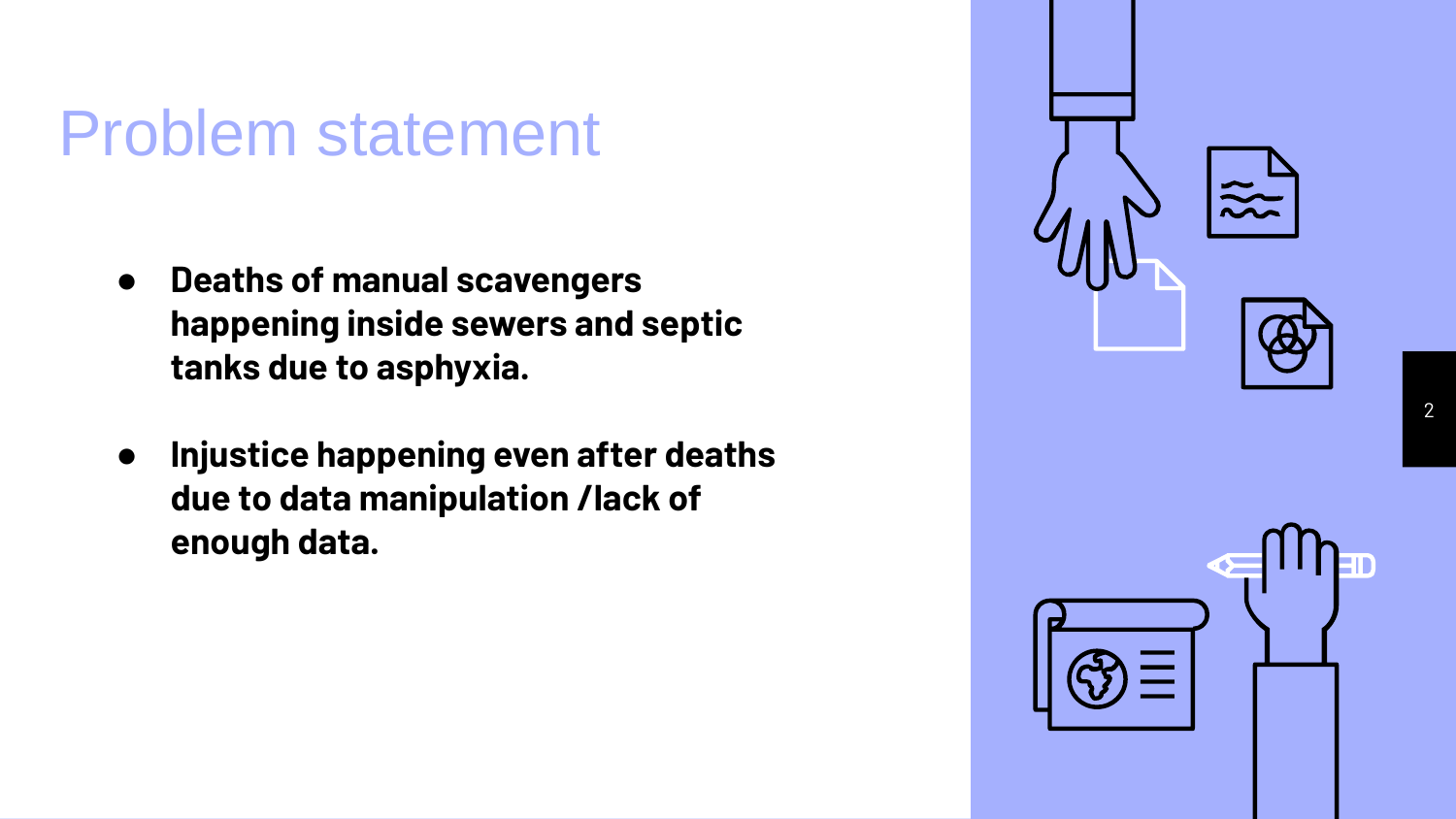

# Problem statement
Deaths of manual scavengers happening inside sewers and septic tanks due to asphyxia.

Injustice happening even after deaths due to data manipulation /lack of enough data.
2